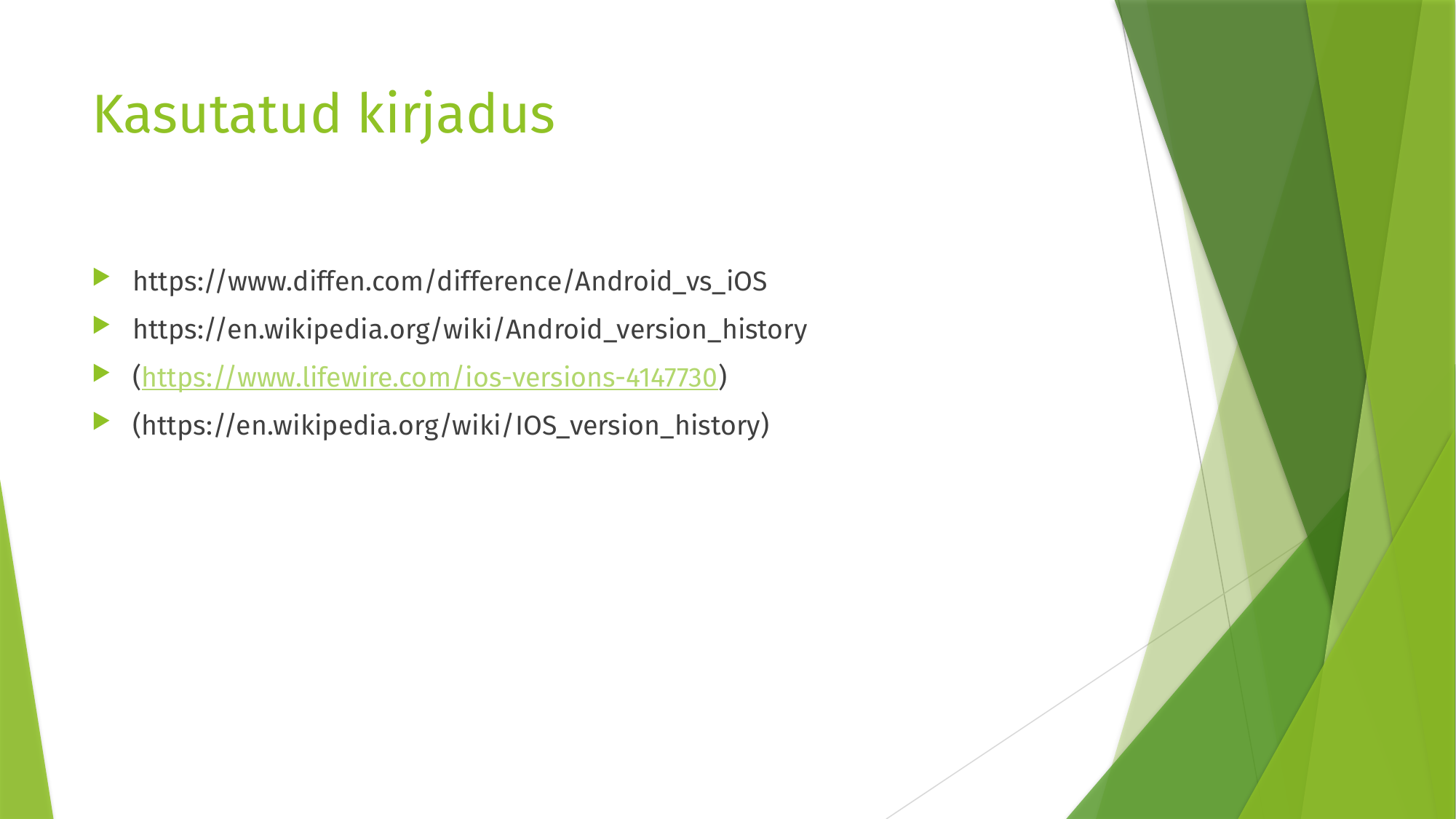

# Kasutatud kirjadus
https://www.diffen.com/difference/Android_vs_iOS
https://en.wikipedia.org/wiki/Android_version_history
(https://www.lifewire.com/ios-versions-4147730)
(https://en.wikipedia.org/wiki/IOS_version_history)